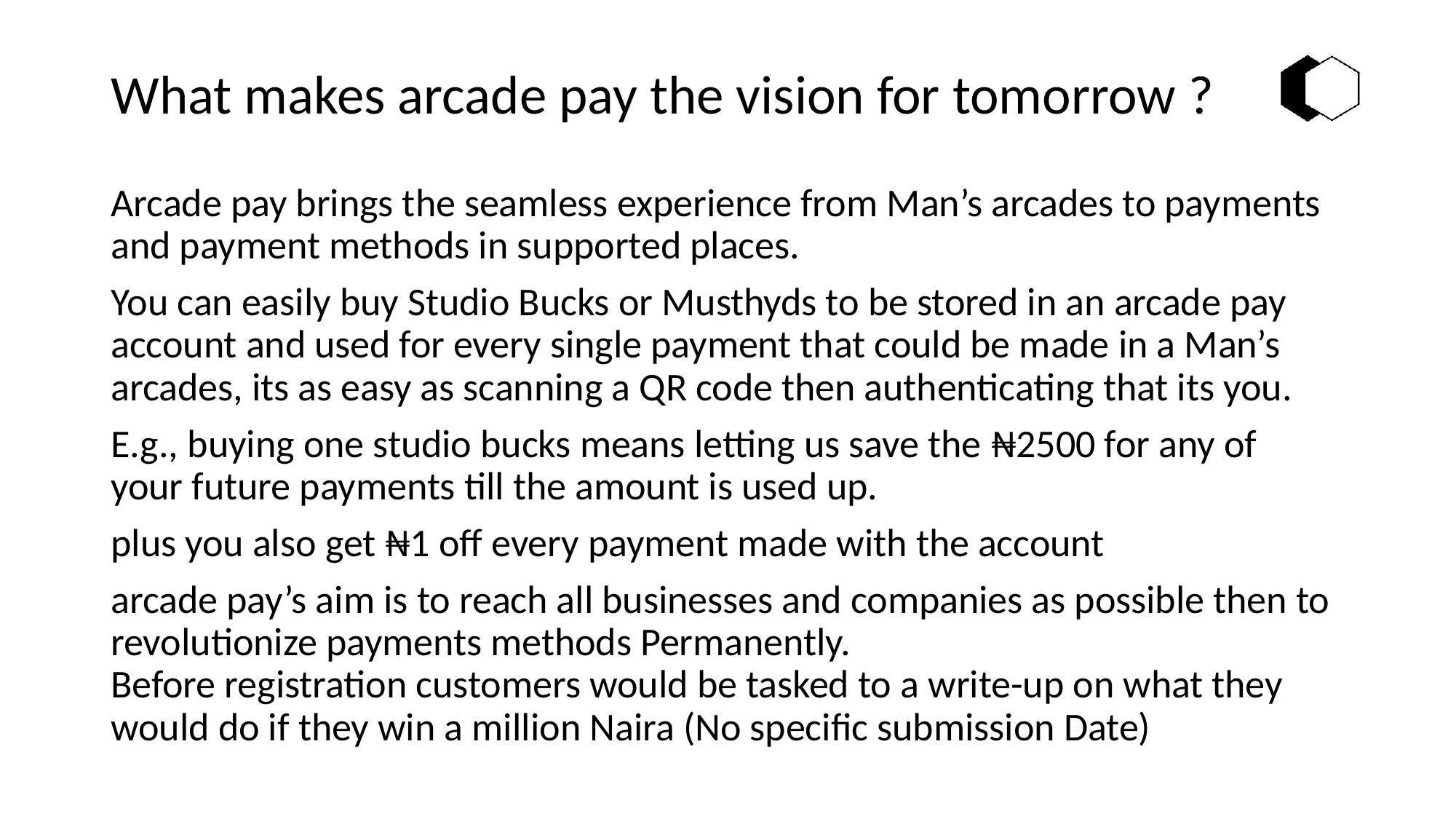

# What makes arcade pay the vision for tomorrow ?
Arcade pay brings the seamless experience from Man’s arcades to payments and payment methods in supported places.
You can easily buy Studio Bucks or Musthyds to be stored in an arcade pay account and used for every single payment that could be made in a Man’s arcades, its as easy as scanning a QR code then authenticating that its you.
E.g., buying one studio bucks means letting us save the ₦2500 for any of  your future payments till the amount is used up.
plus you also get ₦1 off every payment made with the account
arcade pay’s aim is to reach all businesses and companies as possible then to revolutionize payments methods Permanently.
Before registration customers would be tasked to a write-up on what they would do if they win a million Naira (No specific submission Date)